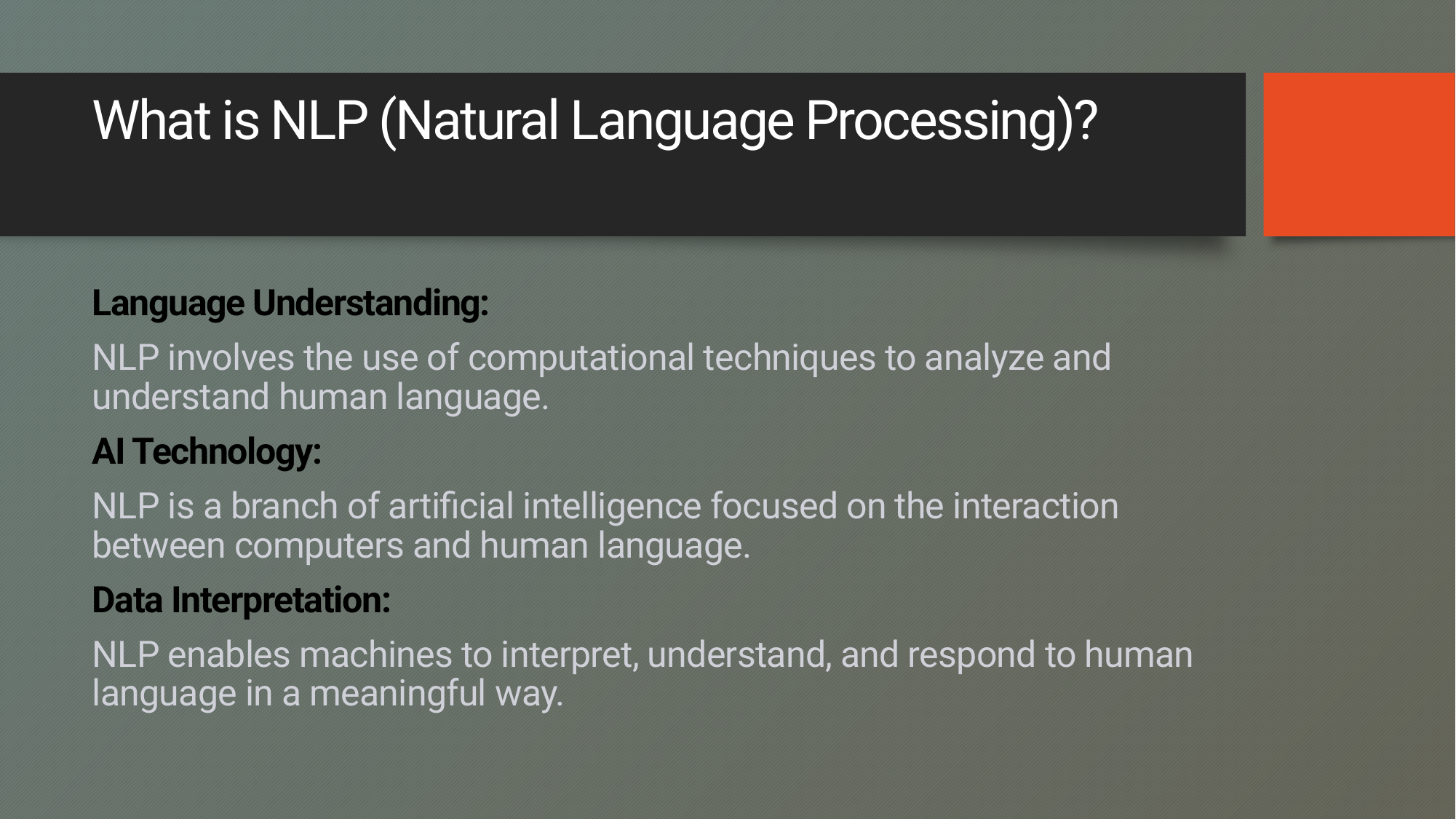

# What is NLP (Natural Language Processing)?
Language Understanding:
NLP involves the use of computational techniques to analyze and understand human language.
AI Technology:
NLP is a branch of artificial intelligence focused on the interaction between computers and human language.
Data Interpretation:
NLP enables machines to interpret, understand, and respond to human language in a meaningful way.